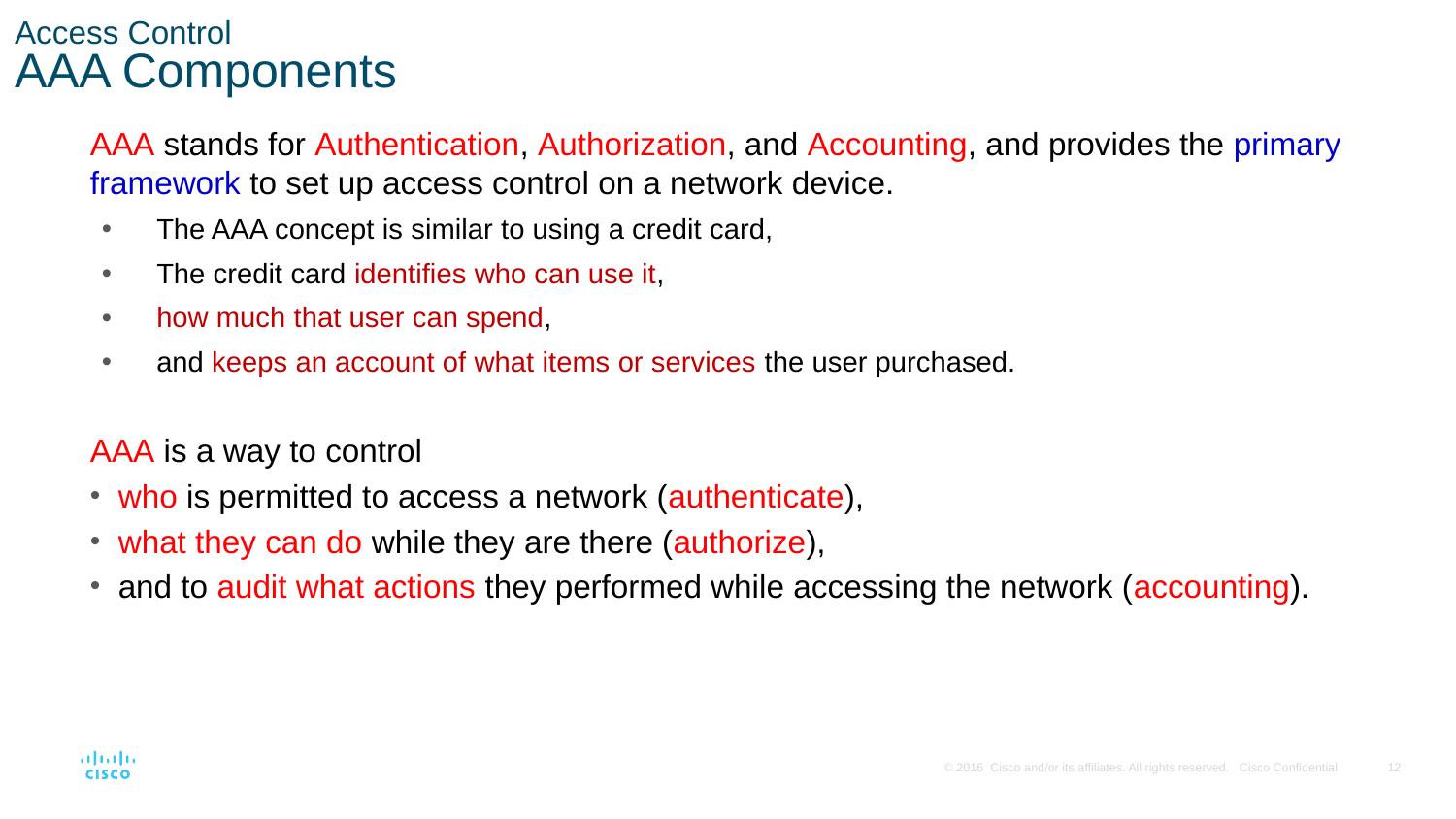

# Access Control AAA Components
AAA stands for Authentication, Authorization, and Accounting, and provides the primary framework to set up access control on a network device.
The AAA concept is similar to using a credit card,
The credit card identifies who can use it,
how much that user can spend,
and keeps an account of what items or services the user purchased.

AAA is a way to control
  who is permitted to access a network (authenticate),
  what they can do while they are there (authorize),
  and to audit what actions they performed while accessing the network (accounting).